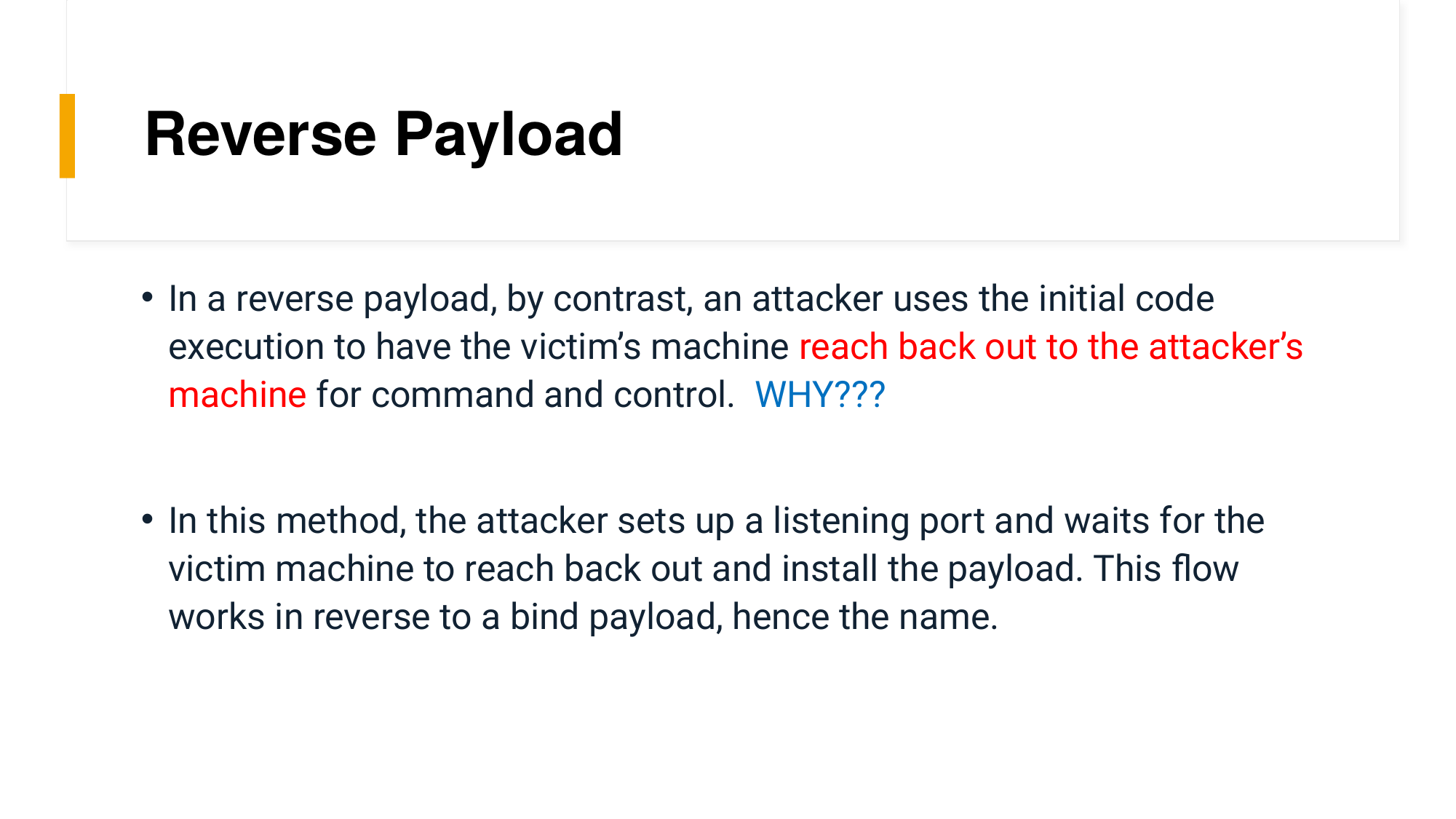

# Reverse Payload
In a reverse payload, by contrast, an attacker uses the initial code execution to have the victim’s machine reach back out to the attacker’s machine for command and control.  WHY???

In this method, the attacker sets up a listening port and waits for the victim machine to reach back out and install the payload. This flow works in reverse to a bind payload, hence the name.